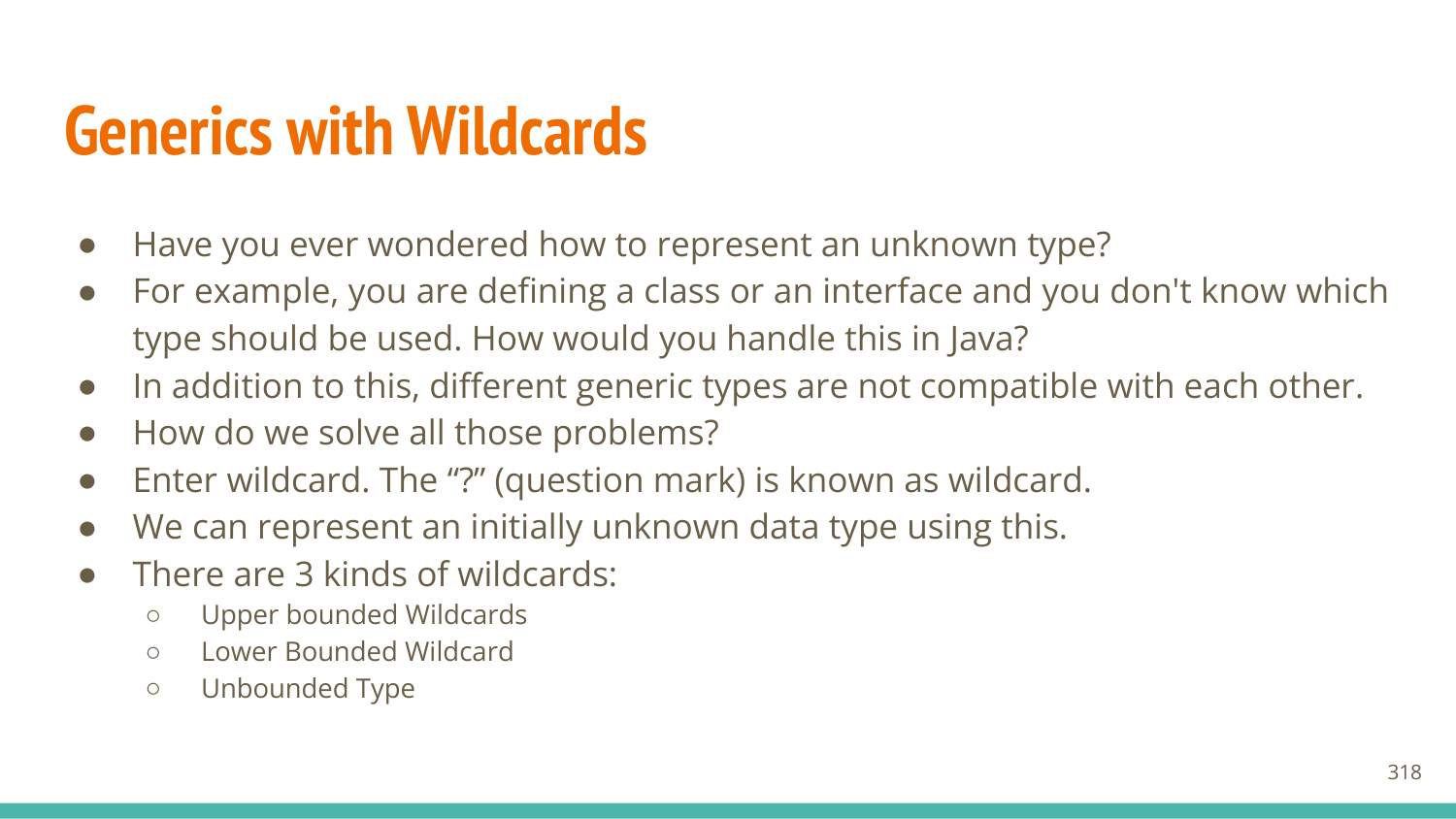

# Generics with Wildcards
Have you ever wondered how to represent an unknown type?
For example, you are defining a class or an interface and you don't know which type should be used. How would you handle this in Java?
In addition to this, different generic types are not compatible with each other.
How do we solve all those problems?
Enter wildcard. The “?” (question mark) is known as wildcard.
We can represent an initially unknown data type using this.
There are 3 kinds of wildcards:
Upper bounded Wildcards
Lower Bounded Wildcard
Unbounded Type
318